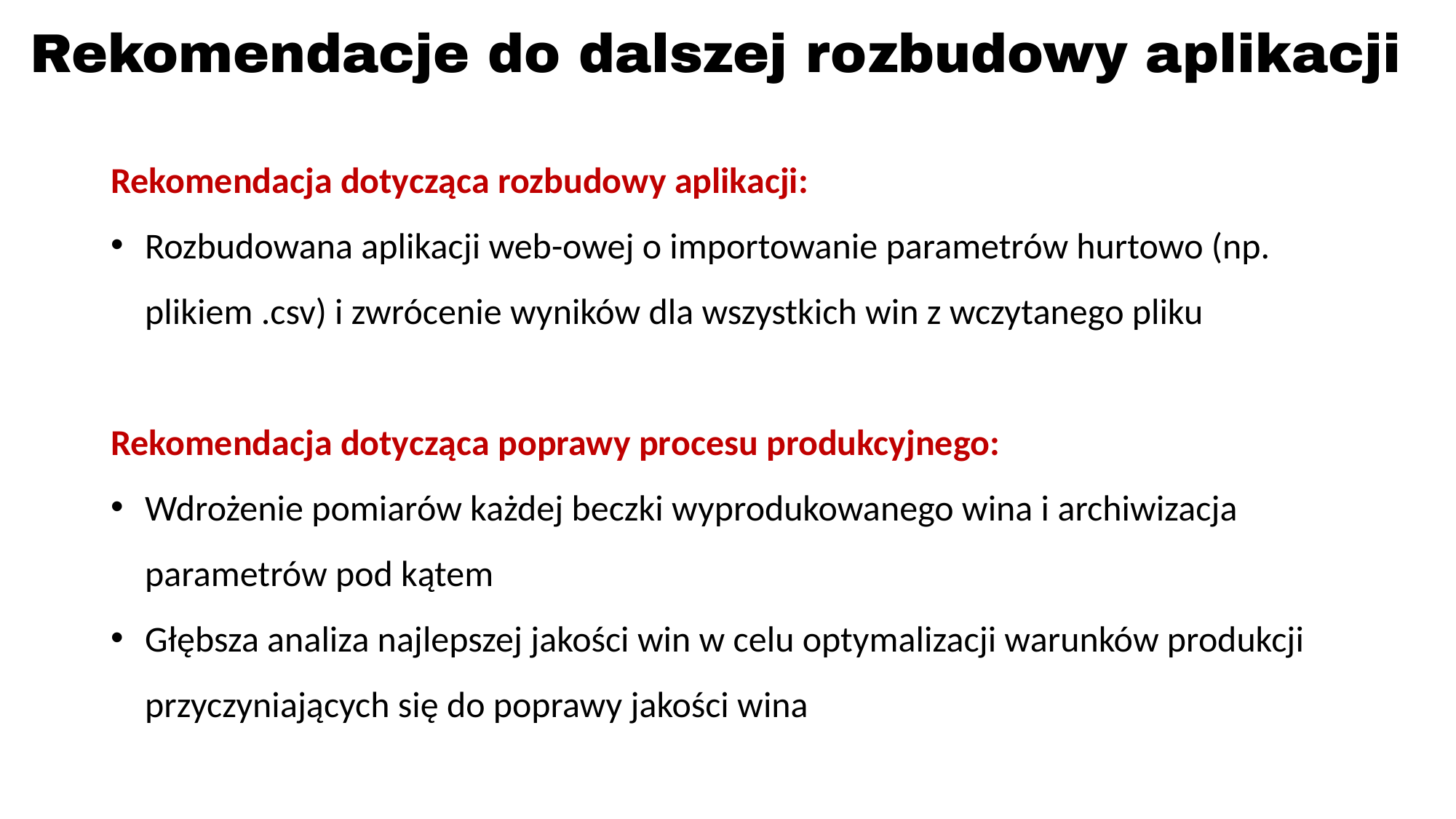

Rekomendacje do dalszej rozbudowy aplikacji
Rekomendacja dotycząca rozbudowy aplikacji:
Rozbudowana aplikacji web-owej o importowanie parametrów hurtowo (np. plikiem .csv) i zwrócenie wyników dla wszystkich win z wczytanego pliku

Rekomendacja dotycząca poprawy procesu produkcyjnego:
Wdrożenie pomiarów każdej beczki wyprodukowanego wina i archiwizacja parametrów pod kątem
Głębsza analiza najlepszej jakości win w celu optymalizacji warunków produkcji przyczyniających się do poprawy jakości wina